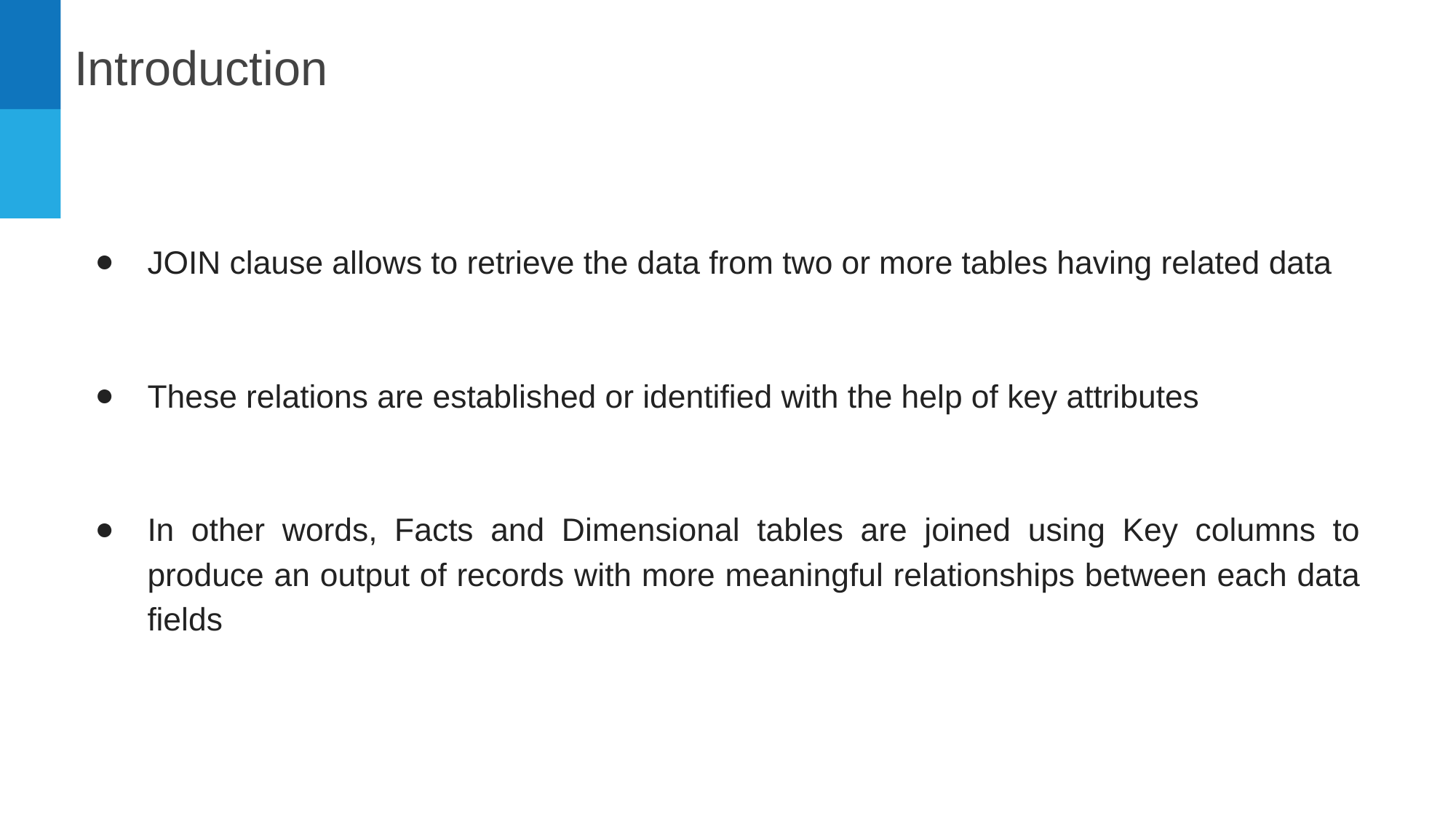

Introduction
SL

JOIN clause allows to retrieve the data from two or more tables having related data

These relations are established or identified with the help of key attributes

In other words, Facts and Dimensional tables are joined using Key columns to produce an output of records with more meaningful relationships between each data fields